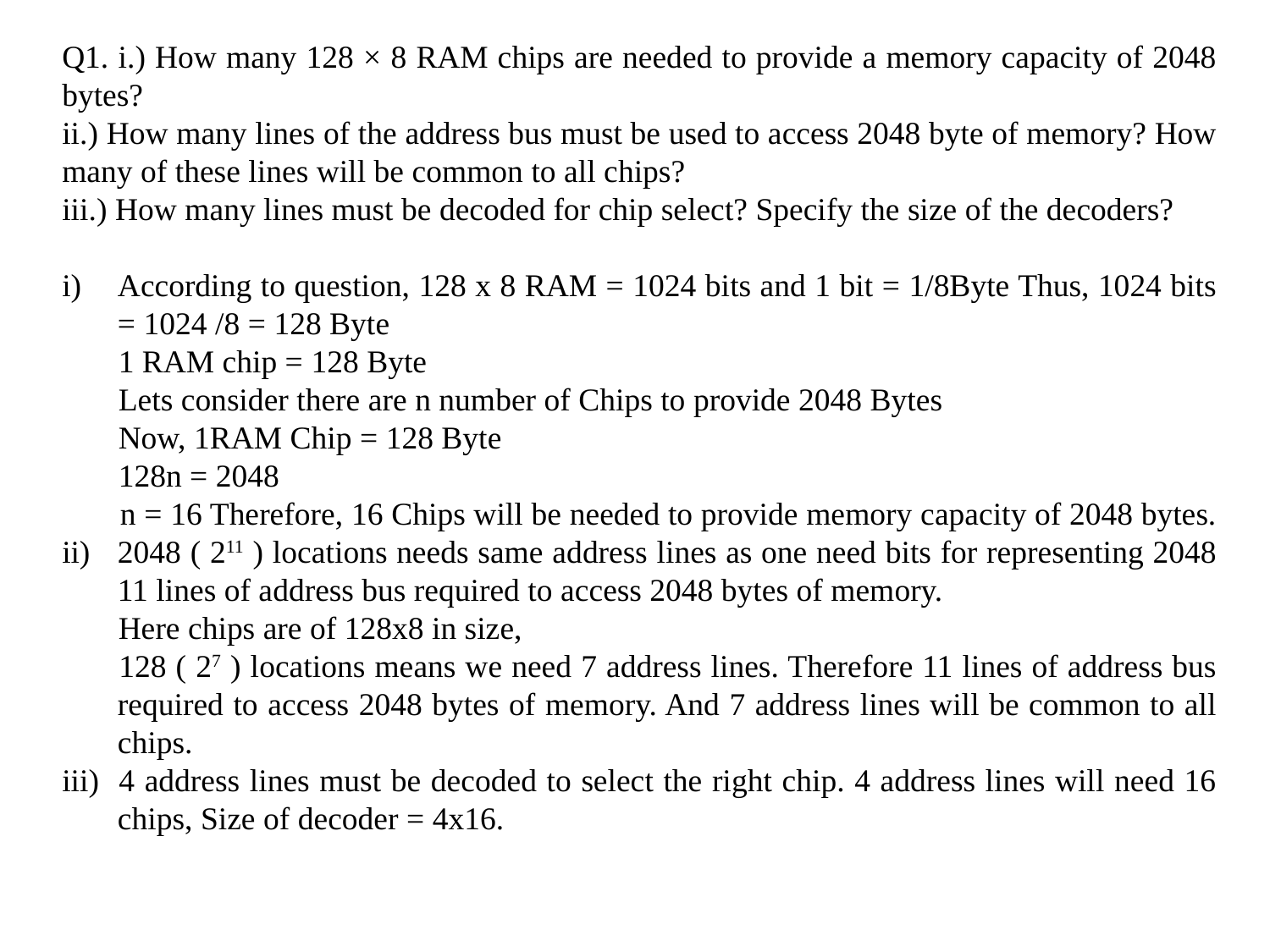

Q1. i.) How many 128 × 8 RAM chips are needed to provide a memory capacity of 2048 bytes?
ii.) How many lines of the address bus must be used to access 2048 byte of memory? How many of these lines will be common to all chips?
iii.) How many lines must be decoded for chip select? Specify the size of the decoders?

According to question, 128 x 8 RAM = 1024 bits and 1 bit = 1/8Byte Thus, 1024 bits = 1024 /8 = 128 Byte
       1 RAM chip = 128 Byte
       Lets consider there are n number of Chips to provide 2048 Bytes
       Now, 1RAM Chip = 128 Byte
       128n = 2048
       n = 16 Therefore, 16 Chips will be needed to provide memory capacity of 2048 bytes.
2048 ( 211 ) locations needs same address lines as one need bits for representing 2048 11 lines of address bus required to access 2048 bytes of memory.
       Here chips are of 128x8 in size,
      128 ( 27 ) locations means we need 7 address lines. Therefore 11 lines of address bus required to access 2048 bytes of memory. And 7 address lines will be common to all chips.
iii)  4 address lines must be decoded to select the right chip. 4 address lines will need 16 chips, Size of decoder = 4x16.